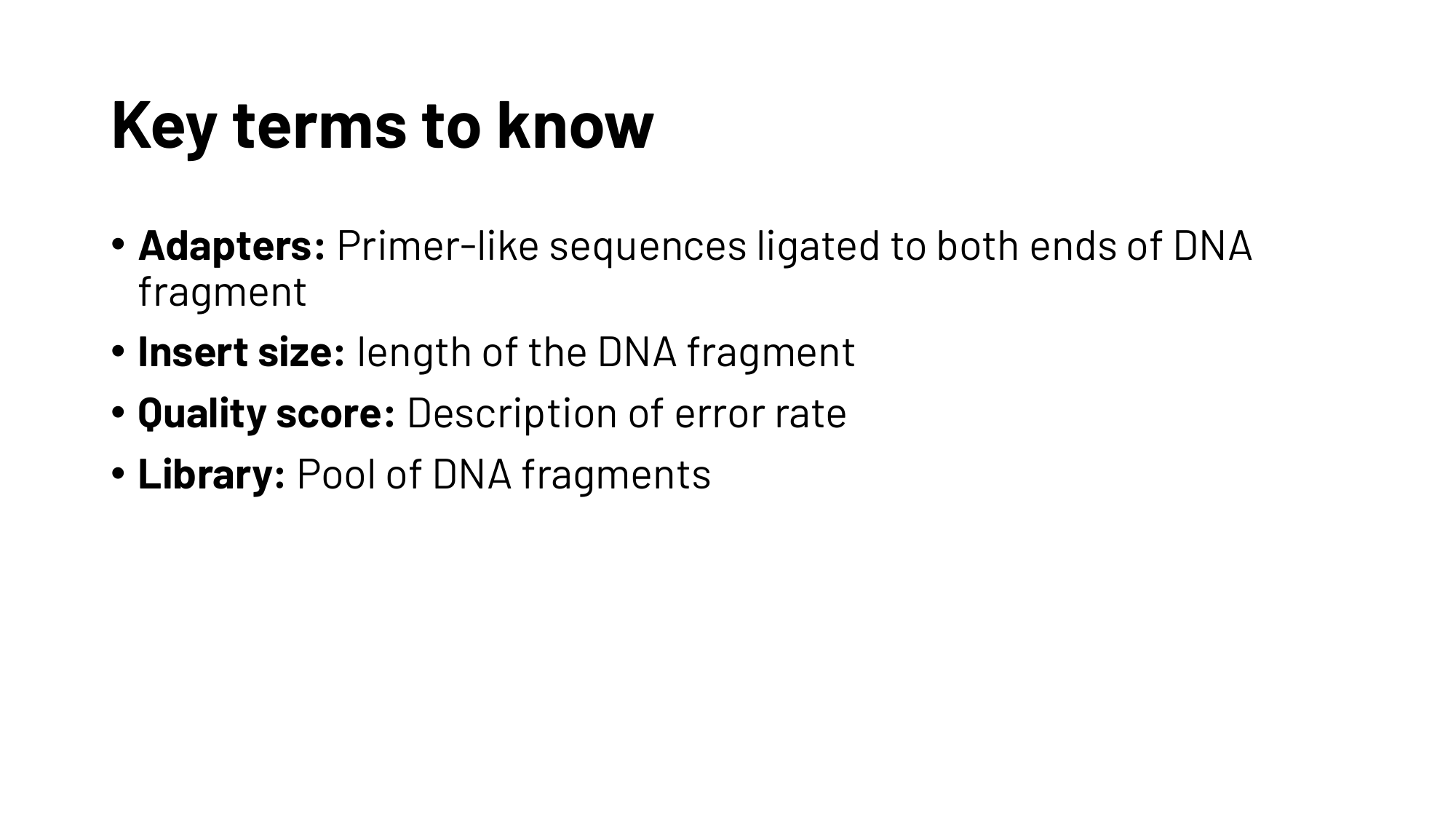

# Key terms to know
Adapters: Primer-like sequences ligated to both ends of DNA fragment
Insert size: length of the DNA fragment
Quality score: Description of error rate
Library: Pool of DNA fragments